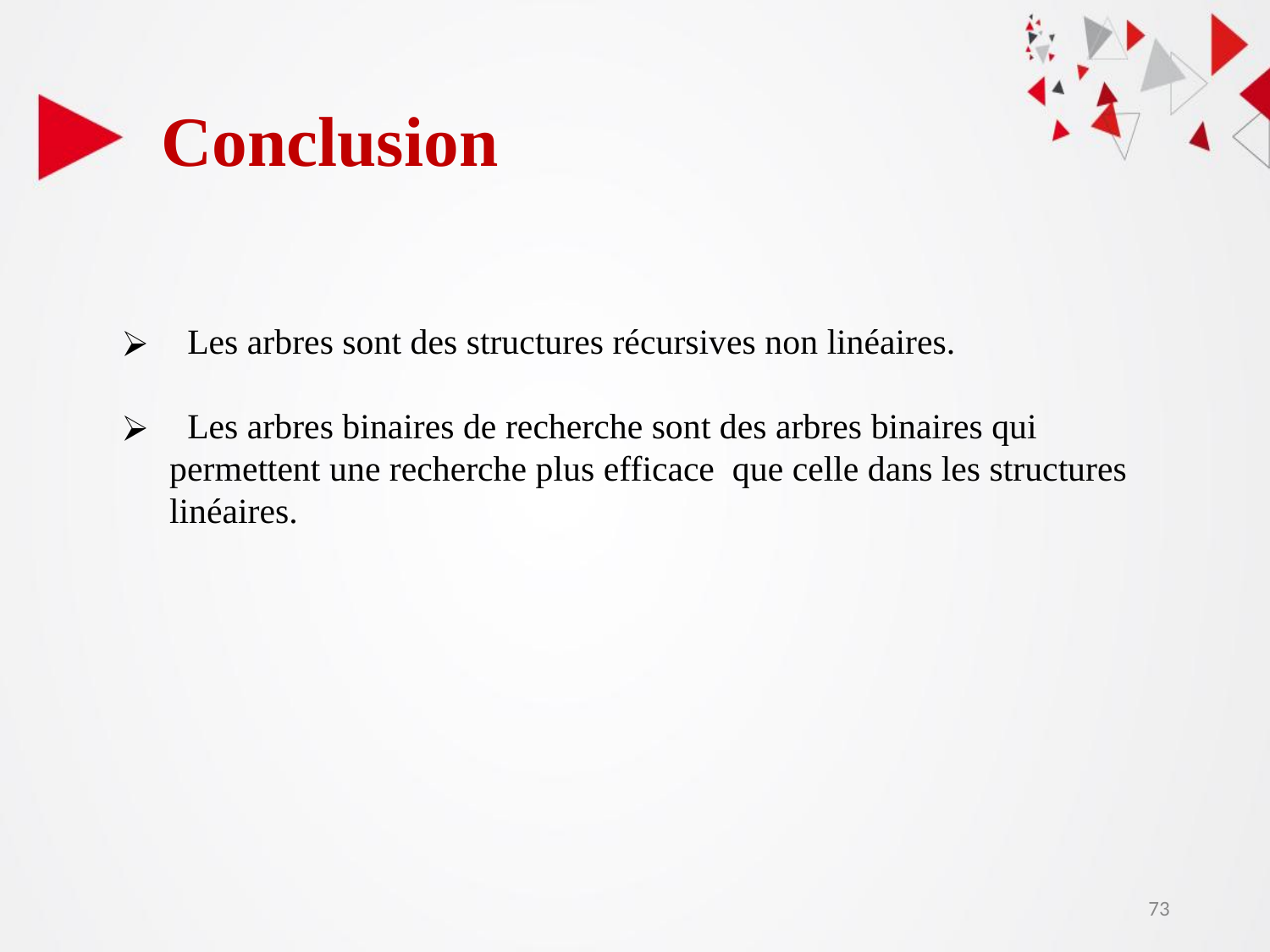

Conclusion​

  Les arbres sont des structures récursives non linéaires.

  Les arbres binaires de recherche sont des arbres binaires qui permettent une recherche plus efficace  que celle dans les structures linéaires.
73